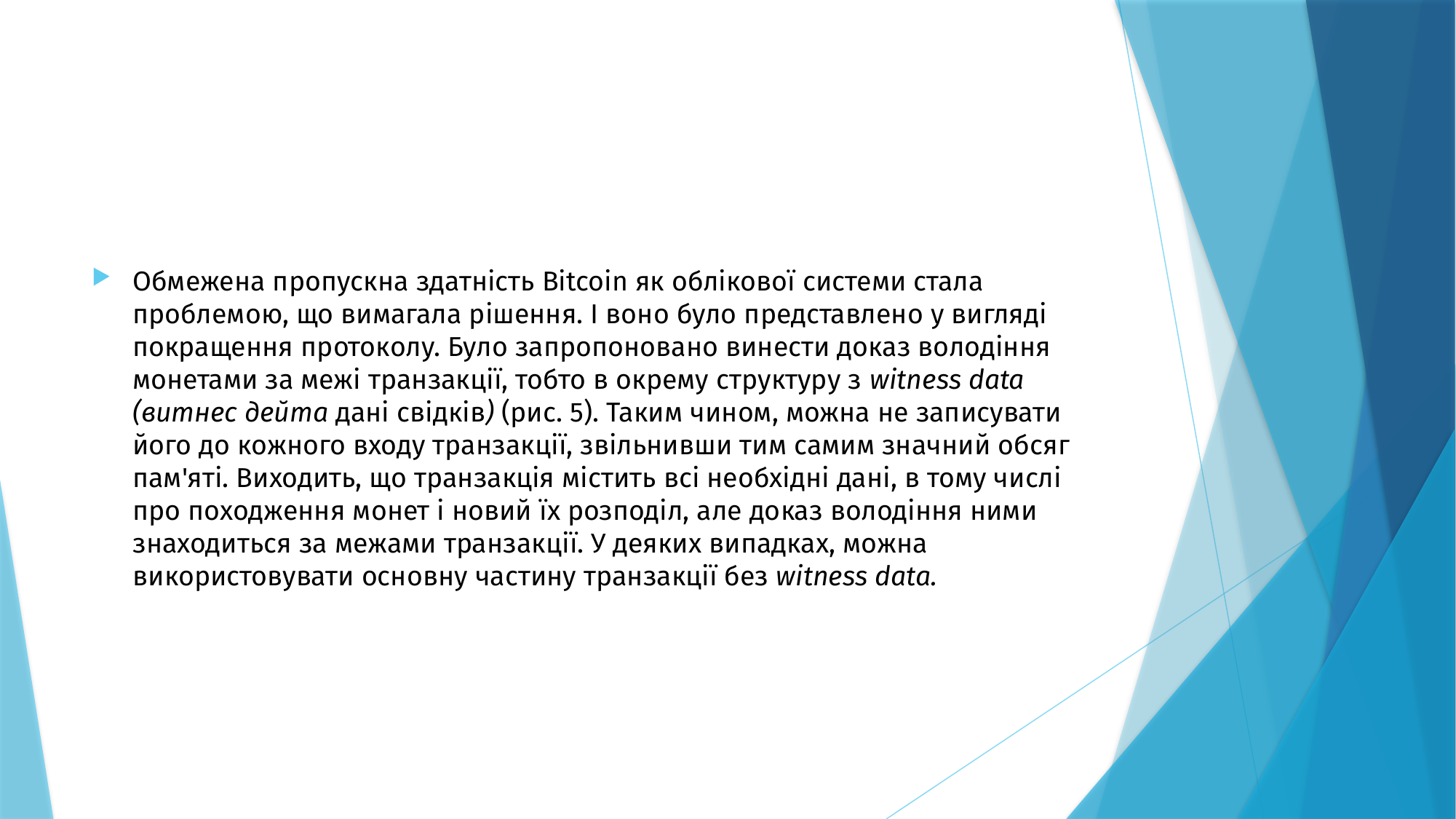

#
Обмежена пропускна здатність Bitcoin як облікової системи стала проблемою, що вимагала рішення. І воно було представлено у вигляді покращення протоколу. Було запропоновано винести доказ володіння монетами за межі транзакції, тобто в окрему структуру з witness data (витнес дейта дані свідків) (рис. 5). Таким чином, можна не записувати його до кожного входу транзакції, звільнивши тим самим значний обсяг пам'яті. Виходить, що транзакція містить всі необхідні дані, в тому числі про походження монет і новий їх розподіл, але доказ володіння ними знаходиться за межами транзакції. У деяких випадках, можна використовувати основну частину транзакції без witness data.